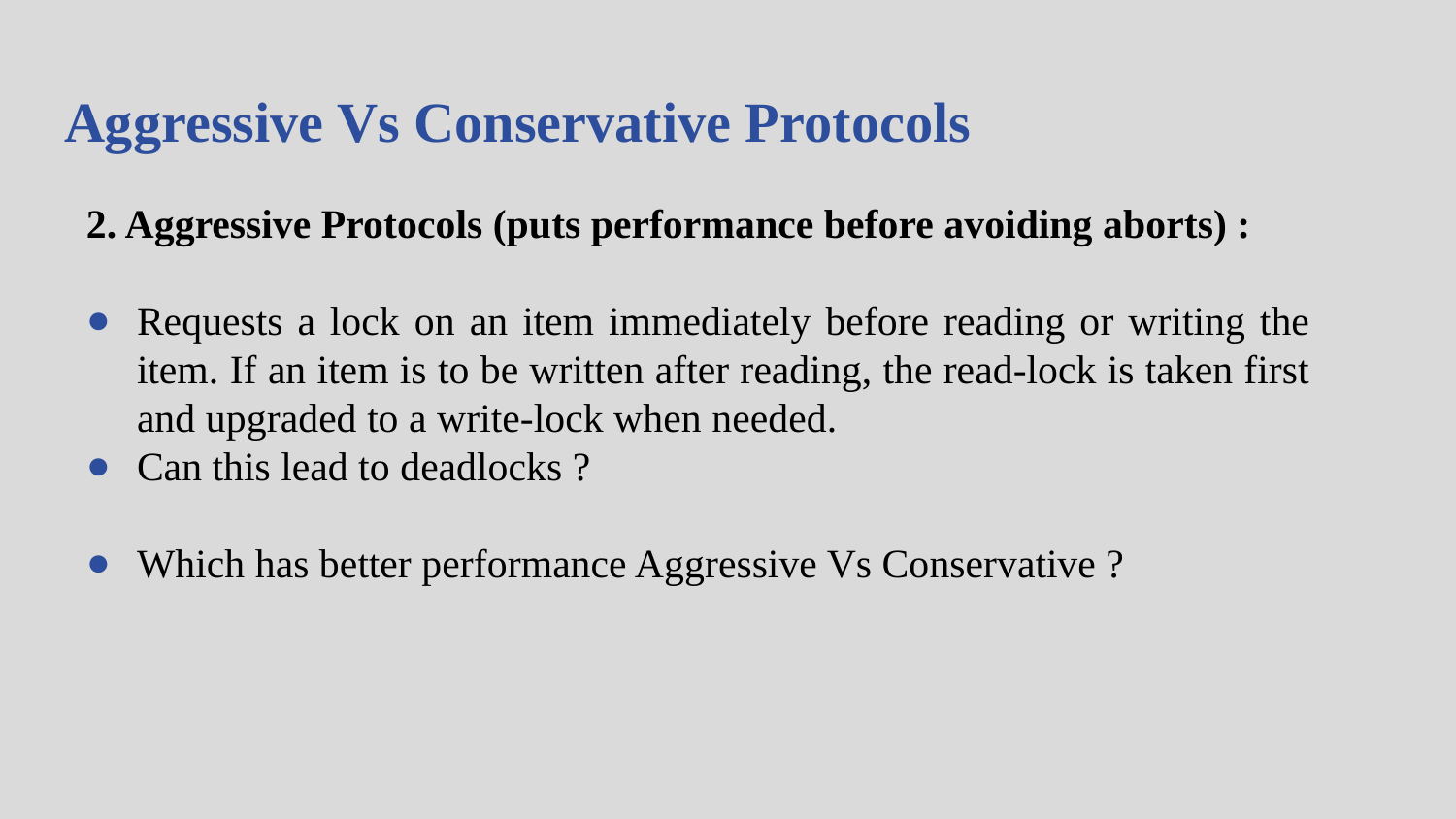

# Aggressive Vs Conservative Protocols
2. Aggressive Protocols (puts performance before avoiding aborts) :

Requests a lock on an item immediately before reading or writing the item. If an item is to be written after reading, the read-lock is taken first and upgraded to a write-lock when needed.
Can this lead to deadlocks ?

Which has better performance Aggressive Vs Conservative ?